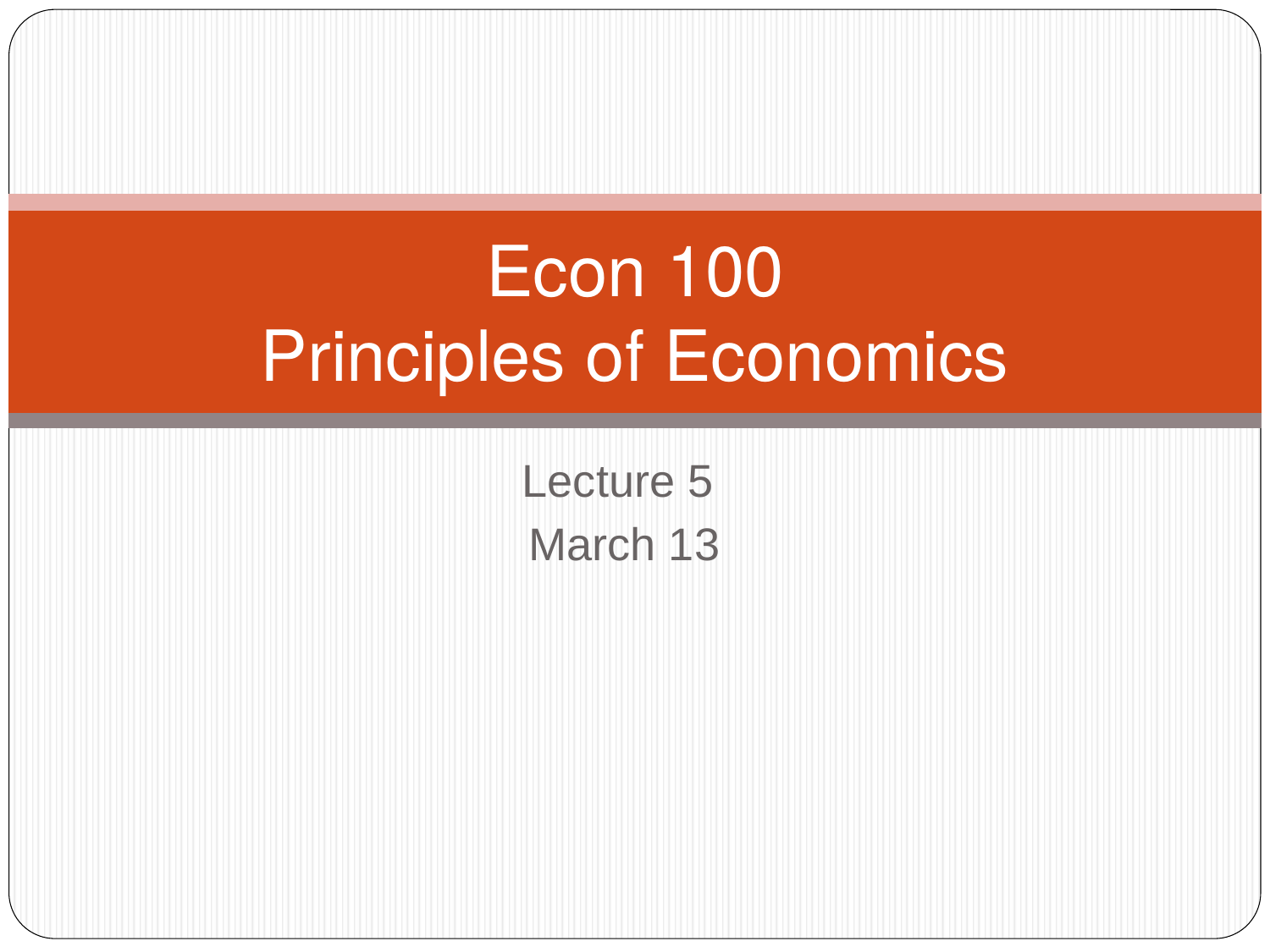

# Econ 100 Principles of Economics
Lecture 5
March 13